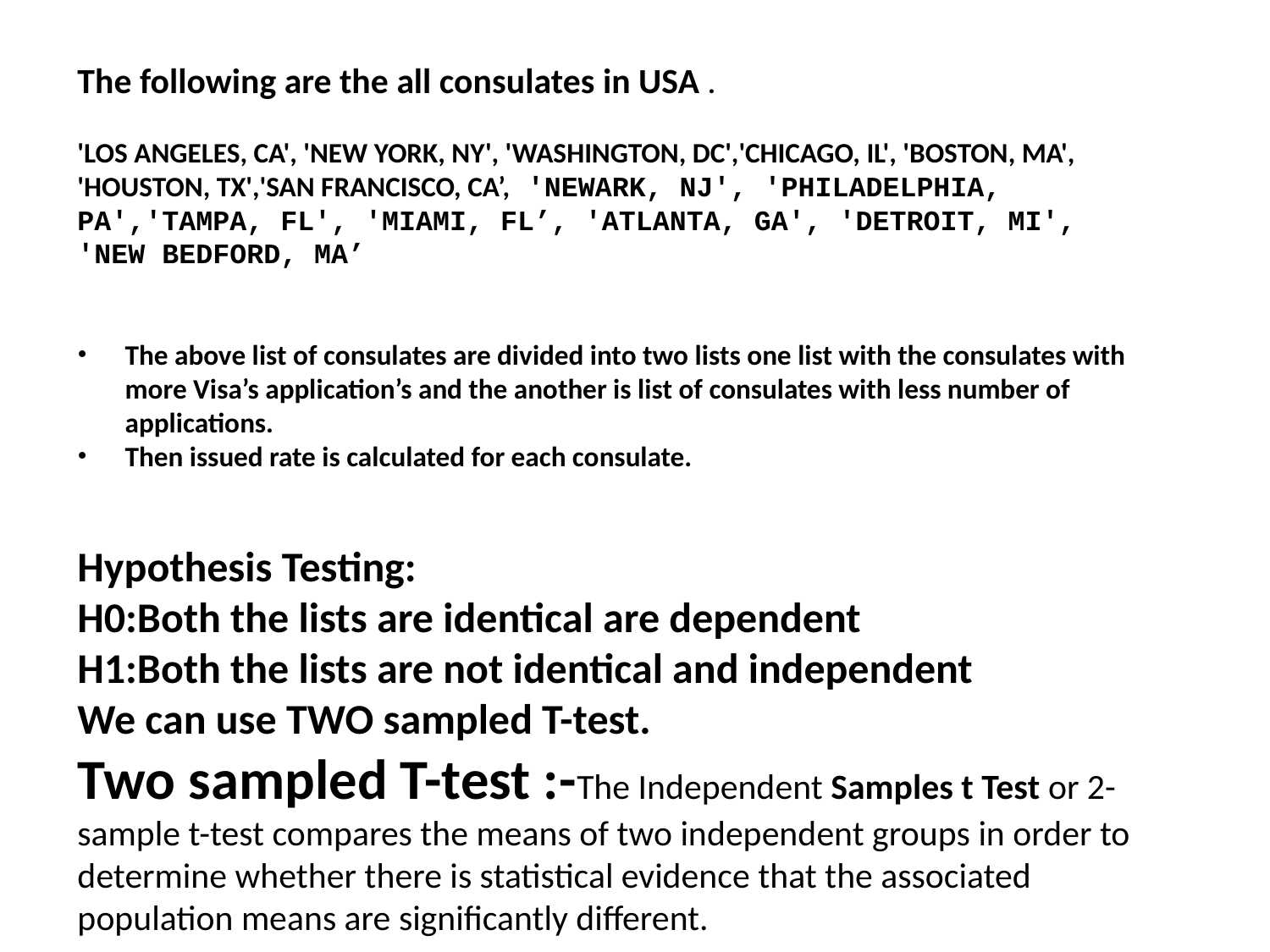

The following are the all consulates in USA .

'LOS ANGELES, CA', 'NEW YORK, NY', 'WASHINGTON, DC','CHICAGO, IL', 'BOSTON, MA', 'HOUSTON, TX','SAN FRANCISCO, CA’, 'NEWARK, NJ', 'PHILADELPHIA, PA','TAMPA, FL', 'MIAMI, FL’, 'ATLANTA, GA', 'DETROIT, MI', 'NEW BEDFORD, MA’

The above list of consulates are divided into two lists one list with the consulates with more Visa’s application’s and the another is list of consulates with less number of applications.
Then issued rate is calculated for each consulate.

Hypothesis Testing:
H0:Both the lists are identical are dependent
H1:Both the lists are not identical and independent
We can use TWO sampled T-test.
Two sampled T-test :-The Independent Samples t Test or 2-sample t-test compares the means of two independent groups in order to determine whether there is statistical evidence that the associated population means are significantly different.